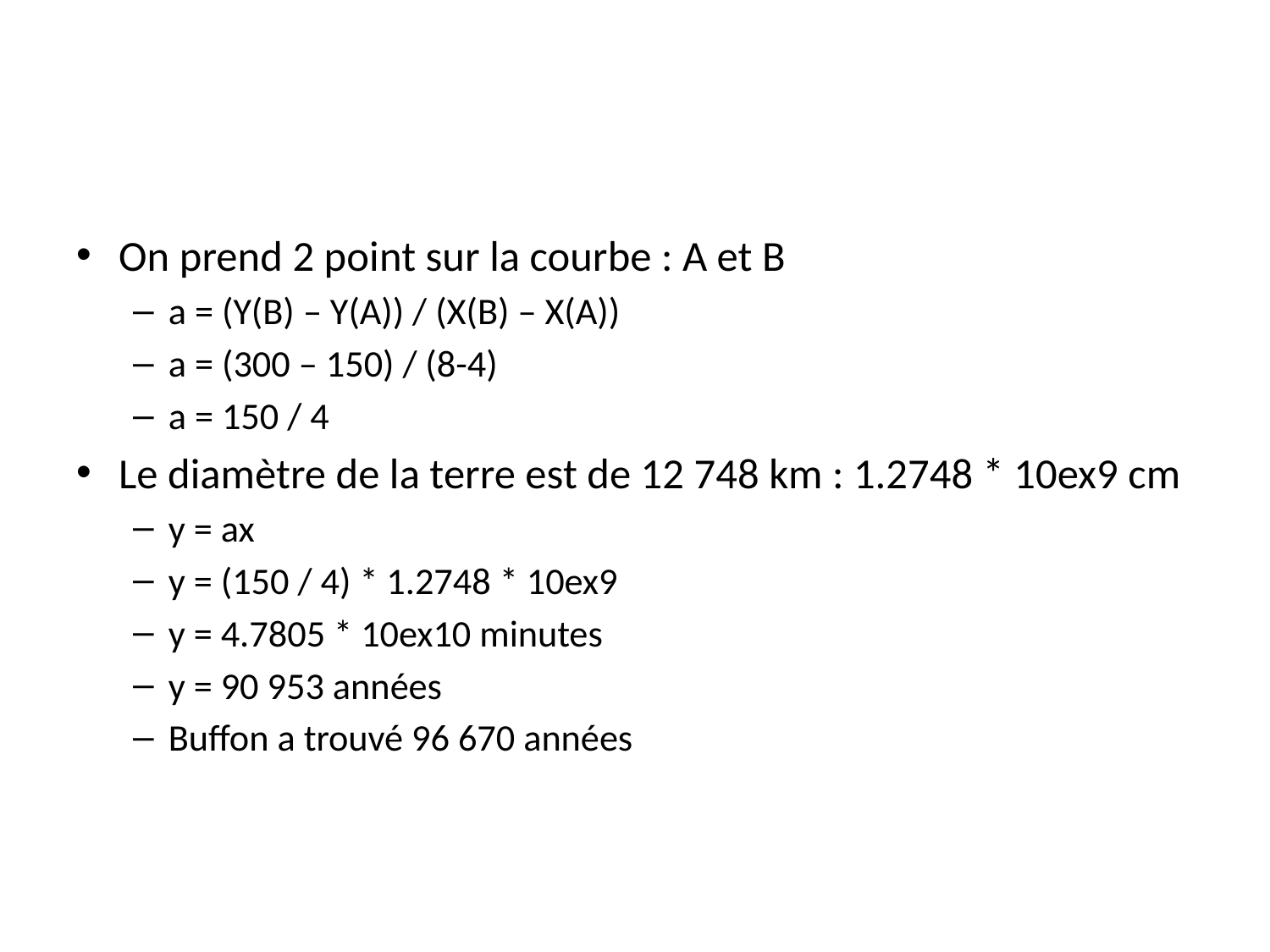

#
On prend 2 point sur la courbe : A et B
a = (Y(B) – Y(A)) / (X(B) – X(A))
a = (300 – 150) / (8-4)
a = 150 / 4
Le diamètre de la terre est de 12 748 km : 1.2748 * 10ex9 cm
y = ax
y = (150 / 4) * 1.2748 * 10ex9
y = 4.7805 * 10ex10 minutes
y = 90 953 années
Buffon a trouvé 96 670 années